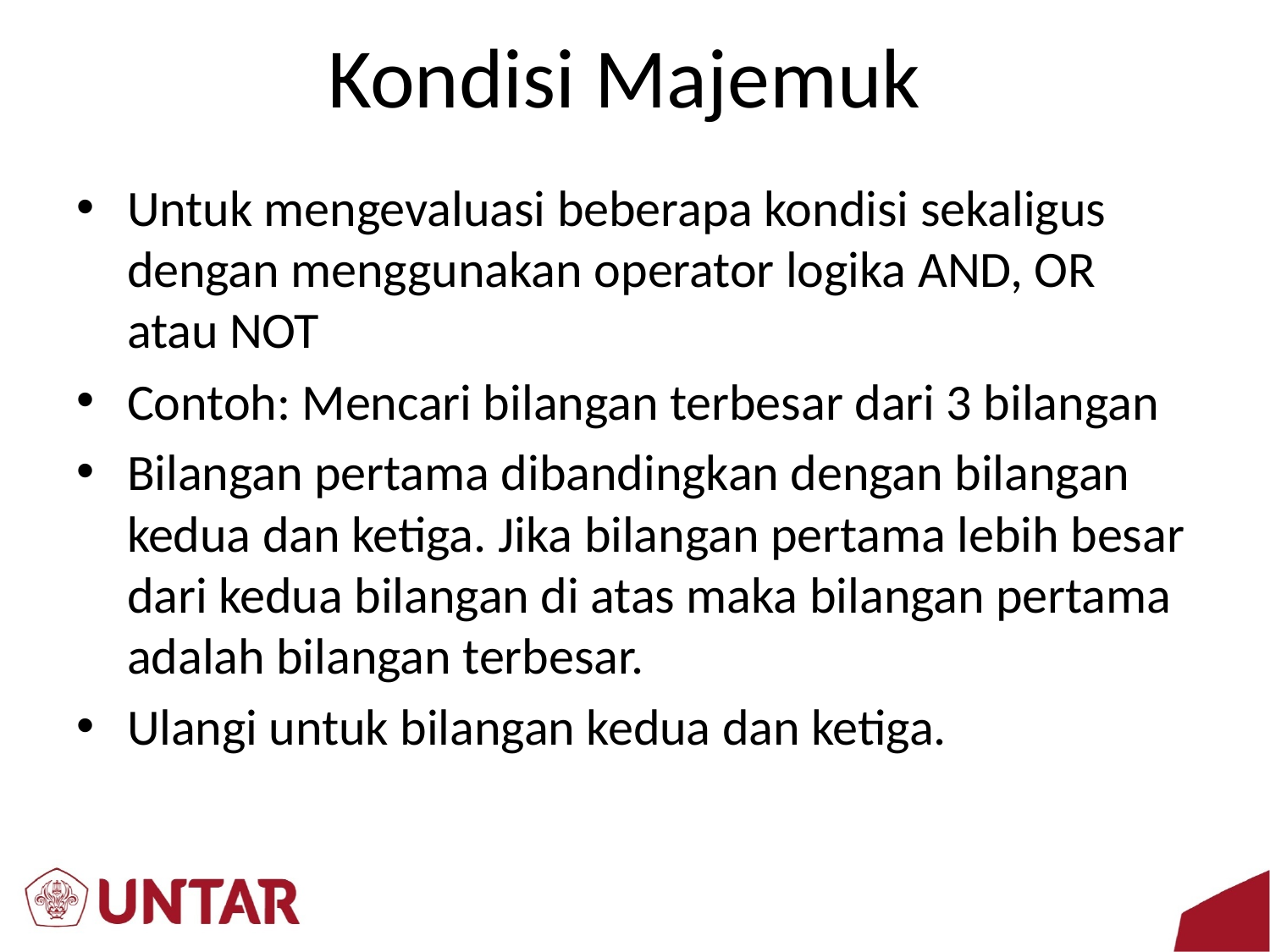

# Kondisi Majemuk
Untuk mengevaluasi beberapa kondisi sekaligus dengan menggunakan operator logika AND, OR atau NOT
Contoh: Mencari bilangan terbesar dari 3 bilangan
Bilangan pertama dibandingkan dengan bilangan kedua dan ketiga. Jika bilangan pertama lebih besar dari kedua bilangan di atas maka bilangan pertama adalah bilangan terbesar.
Ulangi untuk bilangan kedua dan ketiga.